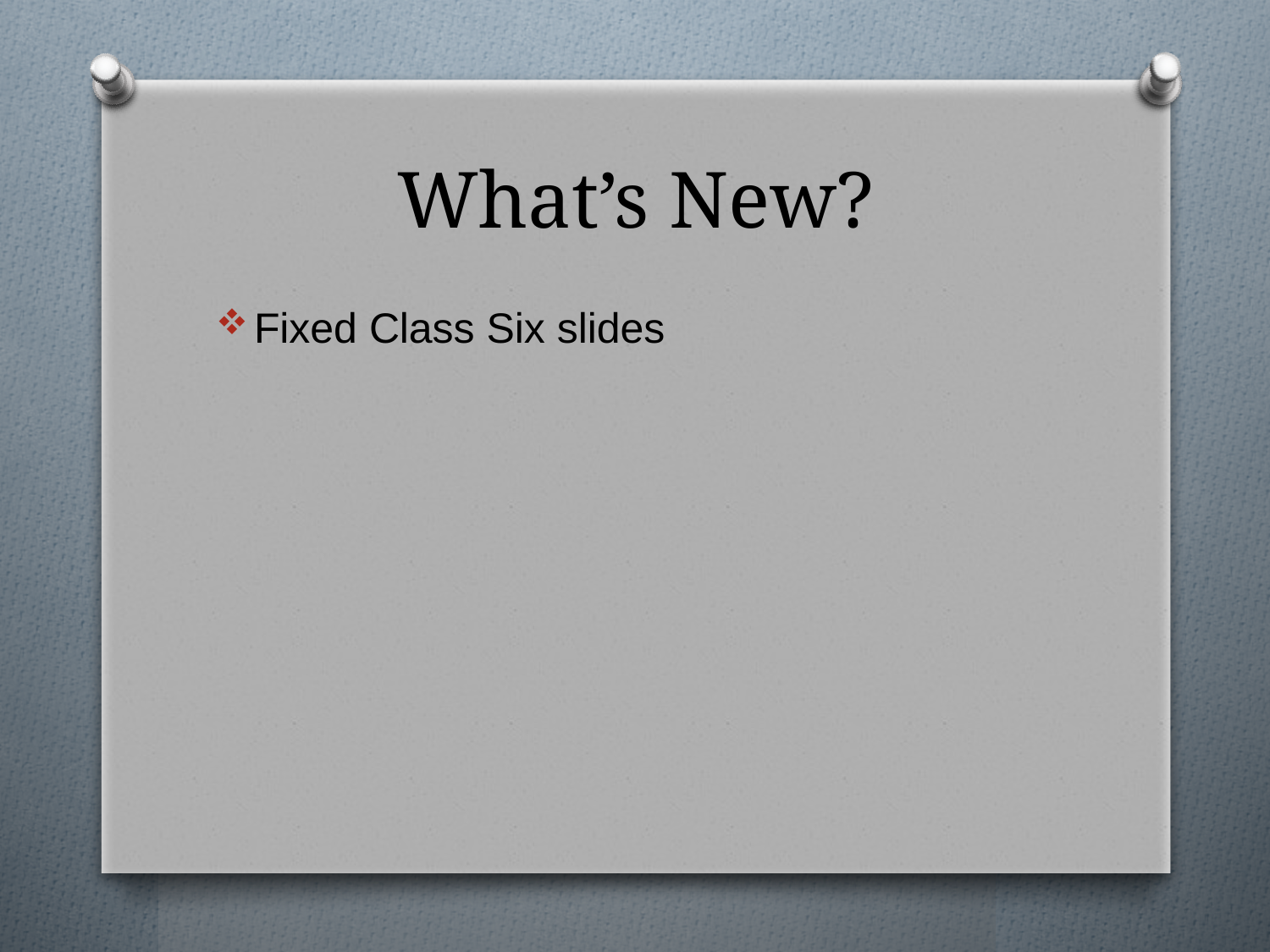

# What’s New?
Fixed Class Six slides